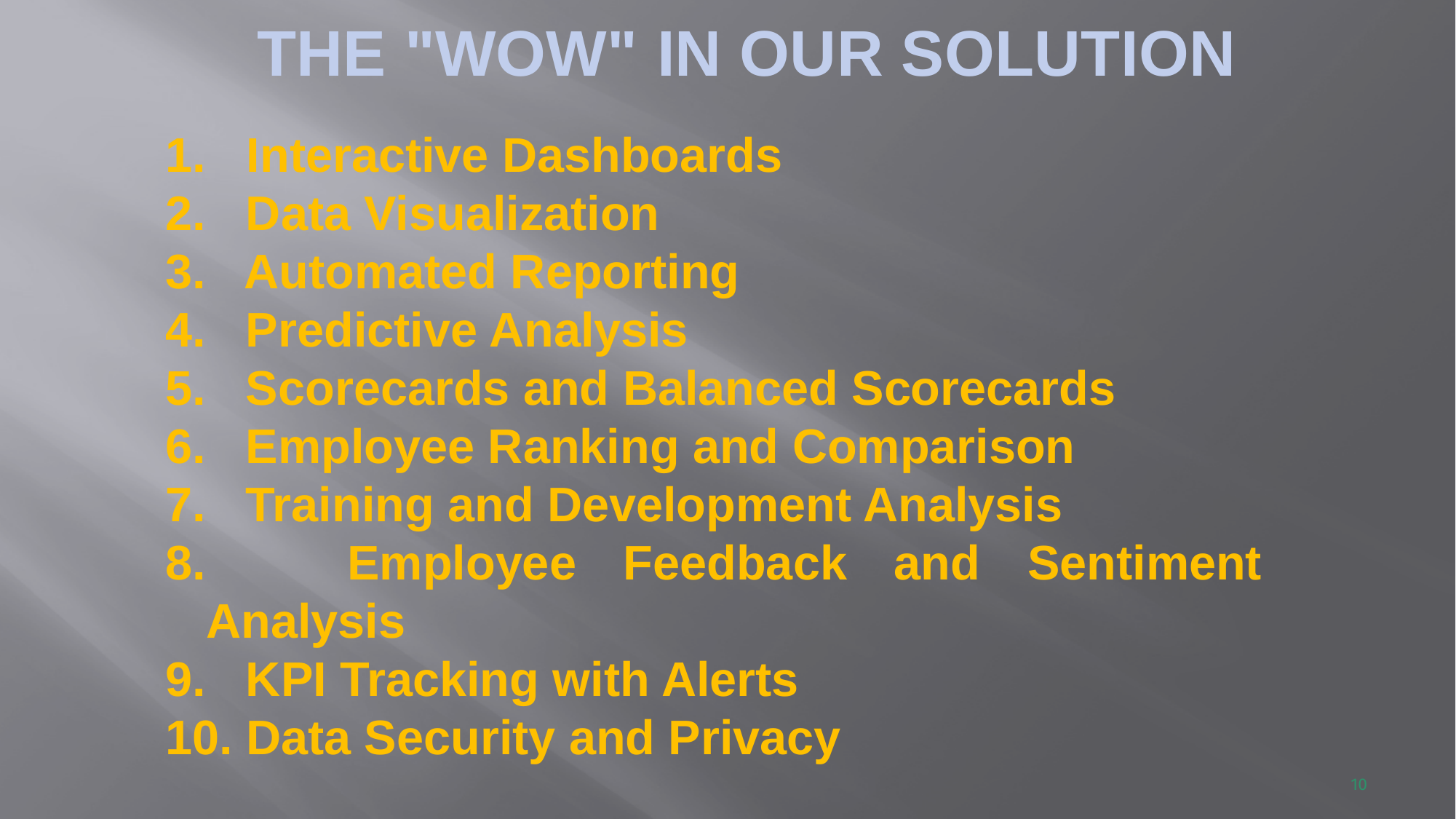

# THE "WOW" IN OUR SOLUTION
   Interactive Dashboards
2.   Data Visualization
3.   Automated Reporting
4.   Predictive Analysis
5.   Scorecards and Balanced Scorecards
6.   Employee Ranking and Comparison
7.   Training and Development Analysis
8.   Employee Feedback and Sentiment Analysis
9.   KPI Tracking with Alerts
10. Data Security and Privacy

10